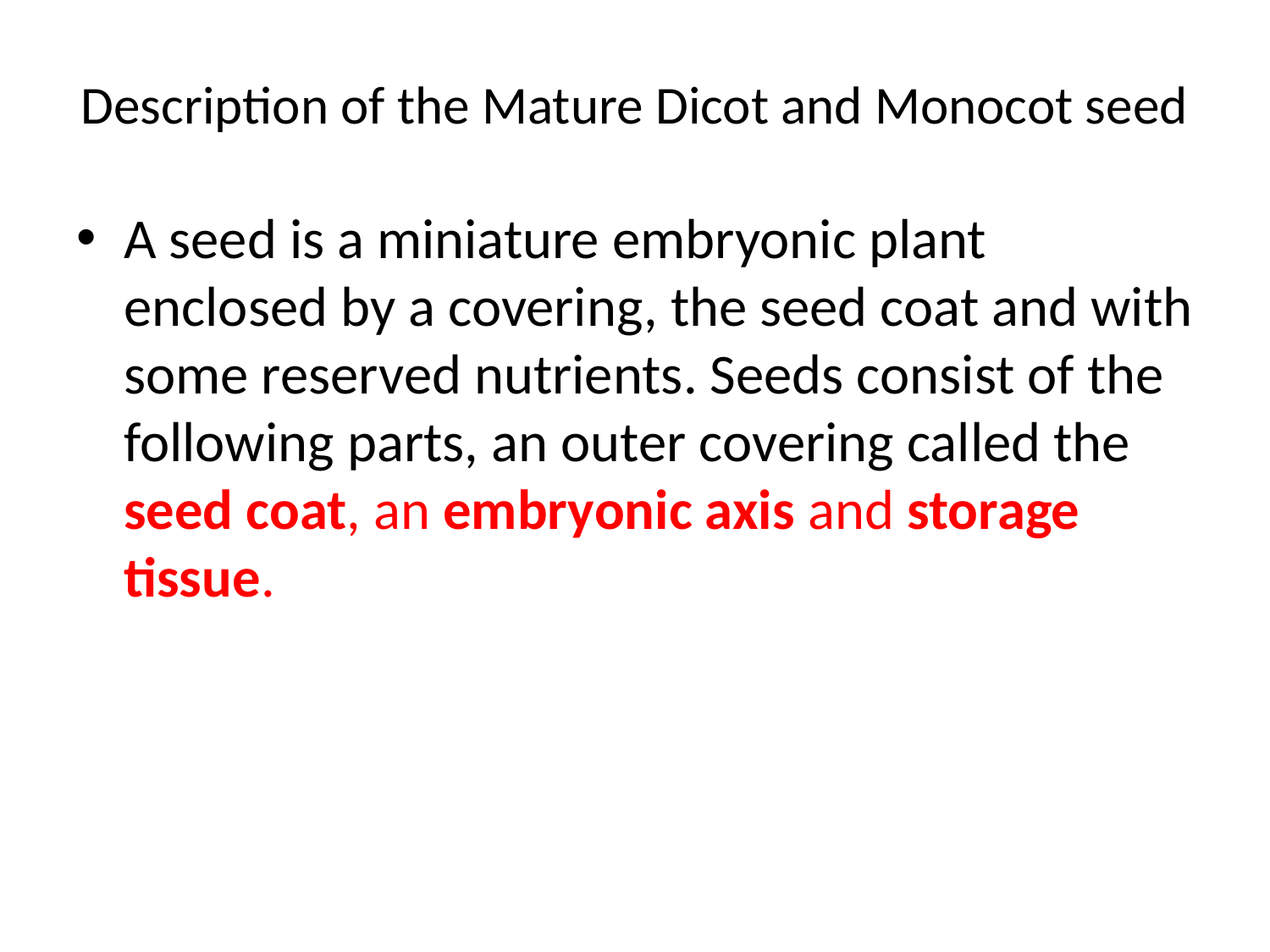

# Description of the Mature Dicot and Monocot seed
A seed is a miniature embryonic plant enclosed by a covering, the seed coat and with some reserved nutrients. Seeds consist of the following parts, an outer covering called the seed coat, an embryonic axis and storage tissue.